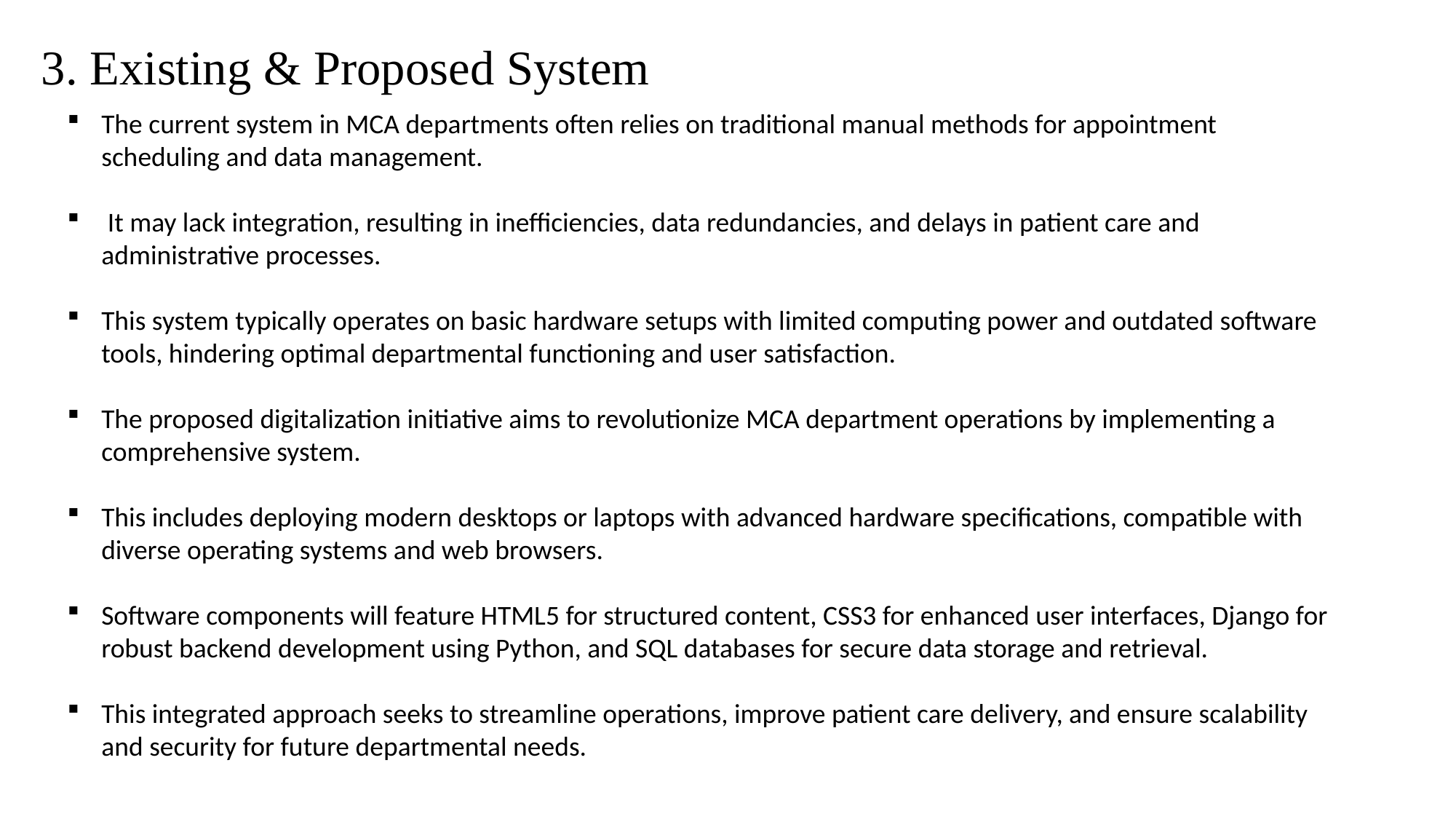

3. Existing & Proposed System
The current system in MCA departments often relies on traditional manual methods for appointment scheduling and data management.

 It may lack integration, resulting in inefficiencies, data redundancies, and delays in patient care and administrative processes.

This system typically operates on basic hardware setups with limited computing power and outdated software tools, hindering optimal departmental functioning and user satisfaction.

The proposed digitalization initiative aims to revolutionize MCA department operations by implementing a comprehensive system.

This includes deploying modern desktops or laptops with advanced hardware specifications, compatible with diverse operating systems and web browsers.

Software components will feature HTML5 for structured content, CSS3 for enhanced user interfaces, Django for robust backend development using Python, and SQL databases for secure data storage and retrieval.

This integrated approach seeks to streamline operations, improve patient care delivery, and ensure scalability and security for future departmental needs.